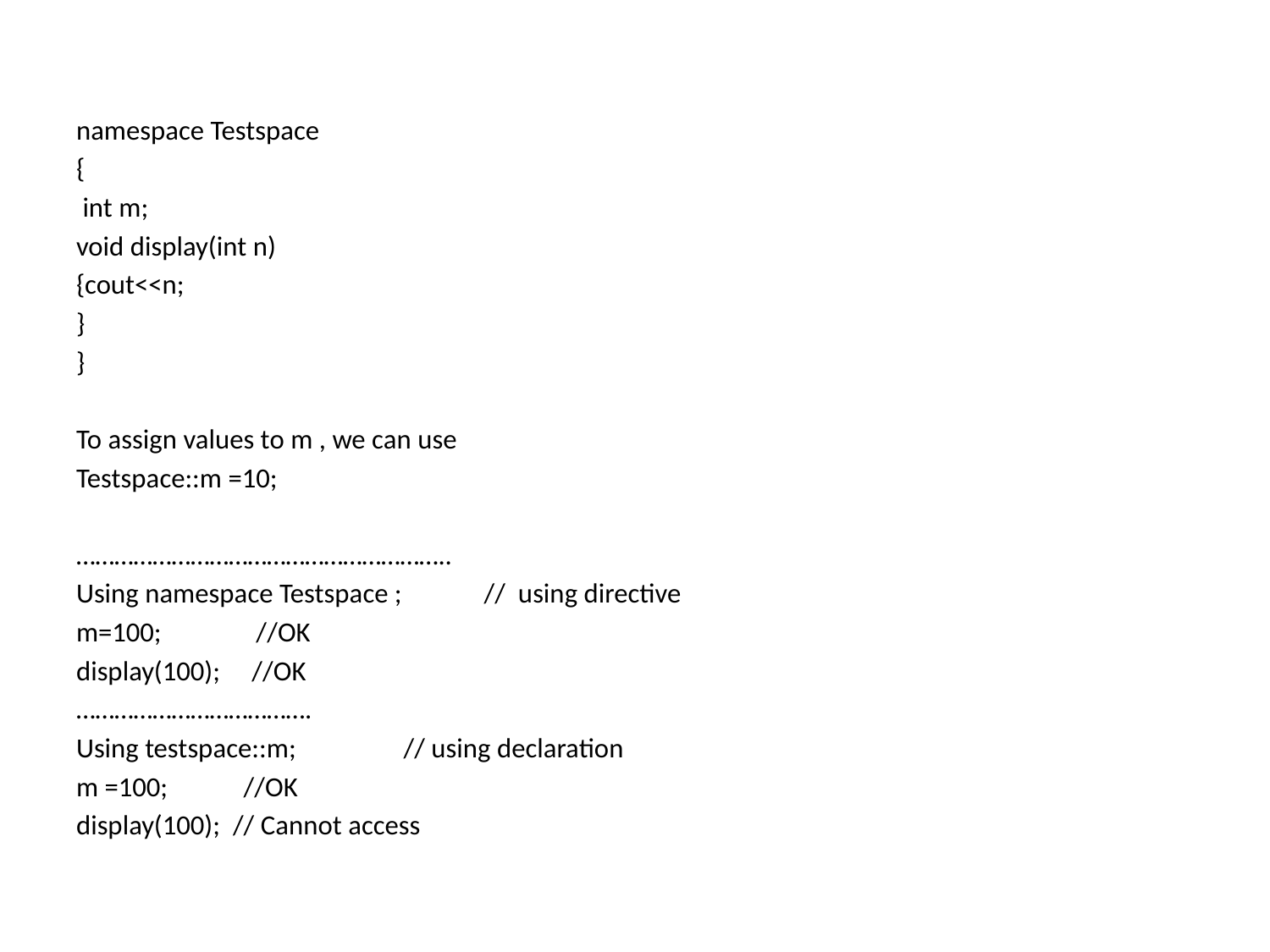

#
namespace Testspace
{
 int m;
void display(int n)
{cout<<n;
}
}

To assign values to m , we can use
Testspace::m =10;

…………………………………………………..
Using namespace Testspace ;             //  using directive
m=100;               //OK
display(100);     //OK
……………………………….
Using testspace::m;                 // using declaration
m =100;            //OK
display(100);  // Cannot access